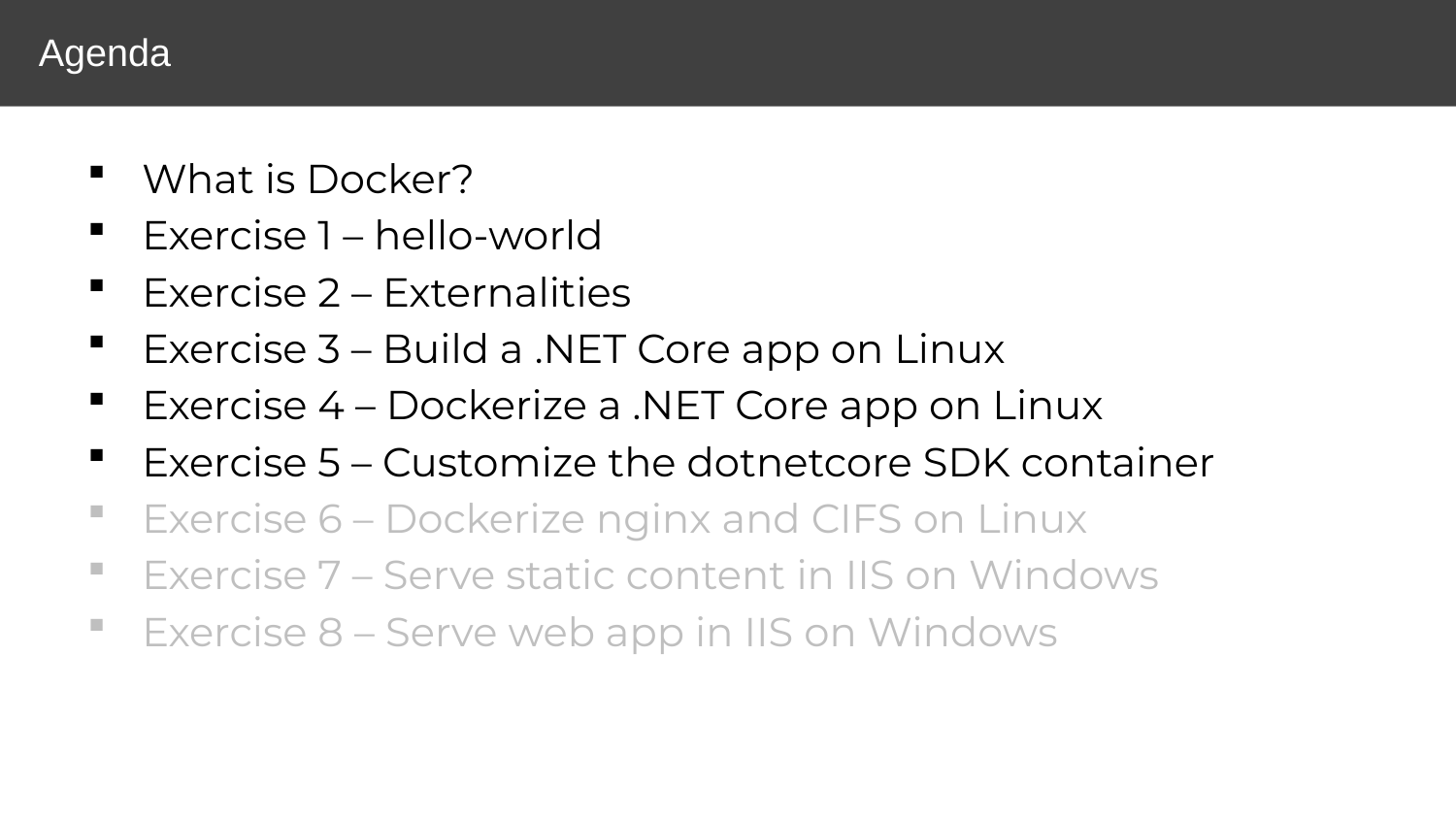

# Agenda
What is Docker?
Exercise 1 – hello-world
Exercise 2 – Externalities
Exercise 3 – Build a .NET Core app on Linux
Exercise 4 – Dockerize a .NET Core app on Linux
Exercise 5 – Customize the dotnetcore SDK container
Exercise 6 – Dockerize nginx and CIFS on Linux
Exercise 7 – Serve static content in IIS on Windows
Exercise 8 – Serve web app in IIS on Windows